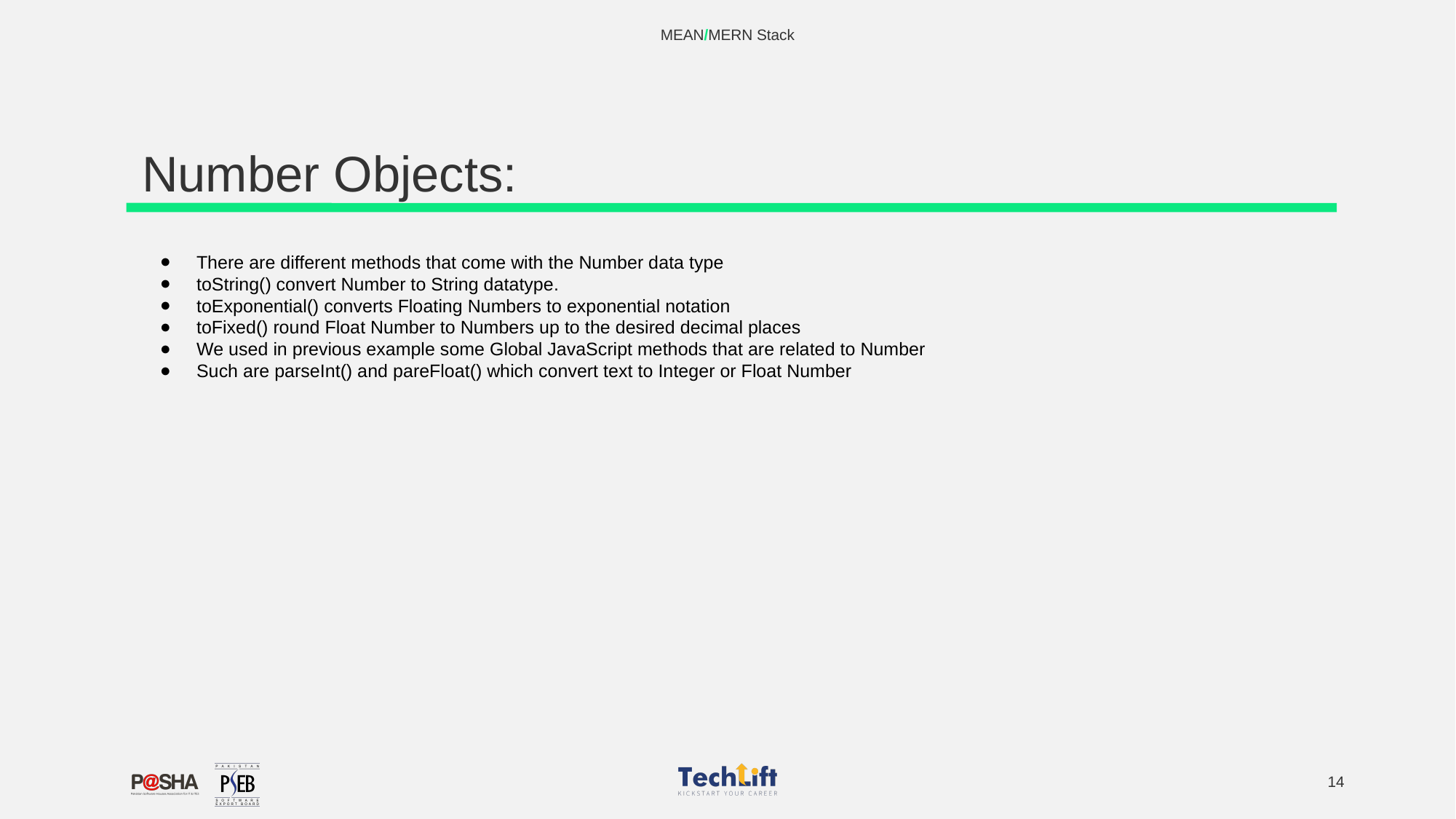

MEAN/MERN Stack
# Number Objects:
There are different methods that come with the Number data type
toString() convert Number to String datatype.
toExponential() converts Floating Numbers to exponential notation
toFixed() round Float Number to Numbers up to the desired decimal places
We used in previous example some Global JavaScript methods that are related to Number
Such are parseInt() and pareFloat() which convert text to Integer or Float Number
14